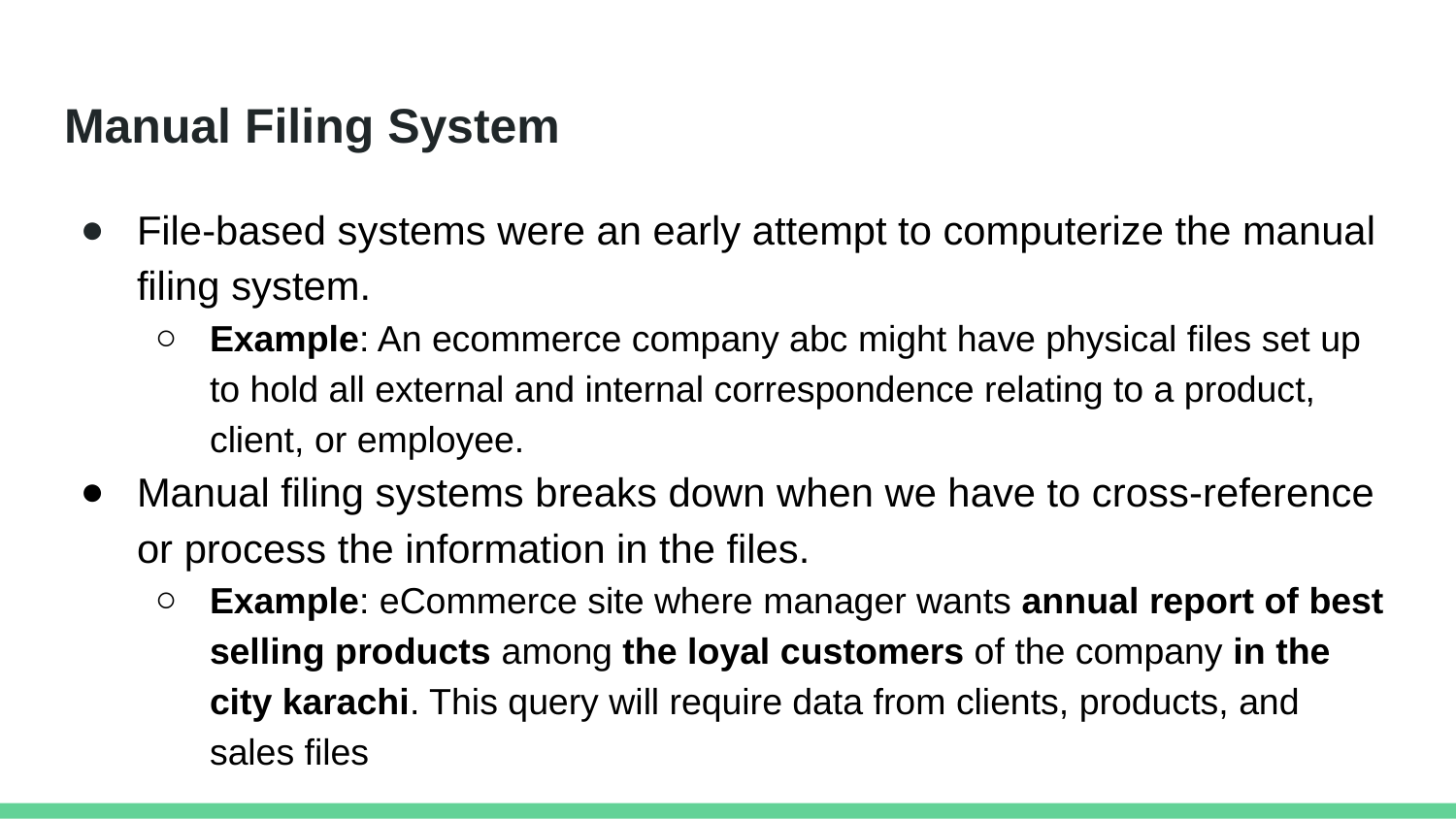

# Manual Filing System
File-based systems were an early attempt to computerize the manual filing system.
Example: An ecommerce company abc might have physical files set up to hold all external and internal correspondence relating to a product, client, or employee.
Manual filing systems breaks down when we have to cross-reference or process the information in the files.
Example: eCommerce site where manager wants annual report of best selling products among the loyal customers of the company in the city karachi. This query will require data from clients, products, and sales files